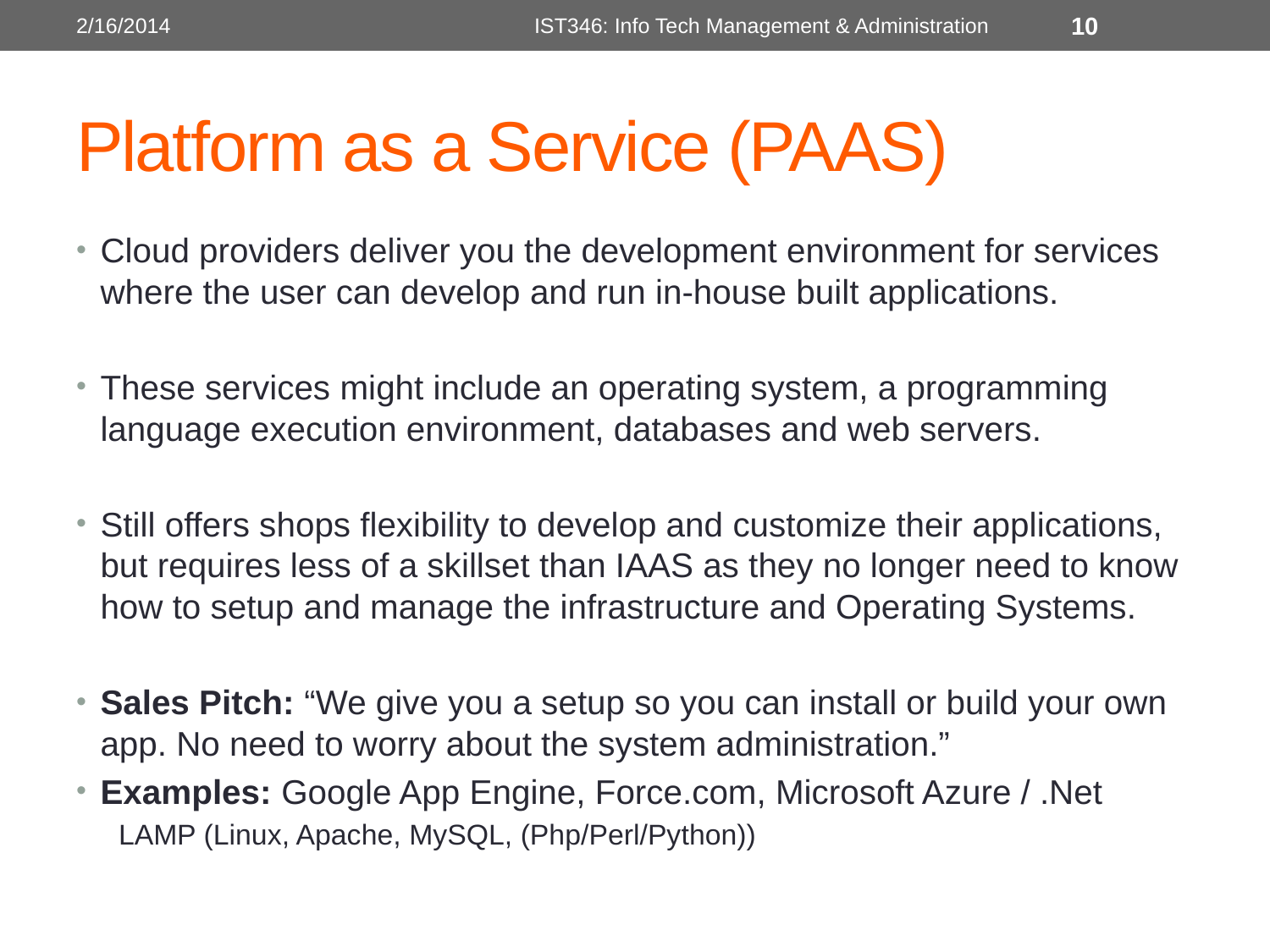

2/16/2014
IST346: Info Tech Management & Administration
10
# Platform as a Service (PAAS)
Cloud providers deliver you the development environment for services where the user can develop and run in-house built applications.

These services might include an operating system, a programming language execution environment, databases and web servers.

Still offers shops flexibility to develop and customize their applications, but requires less of a skillset than IAAS as they no longer need to know how to setup and manage the infrastructure and Operating Systems.

Sales Pitch: “We give you a setup so you can install or build your own app. No need to worry about the system administration.”
Examples: Google App Engine, Force.com, Microsoft Azure / .Net
LAMP (Linux, Apache, MySQL, (Php/Perl/Python))